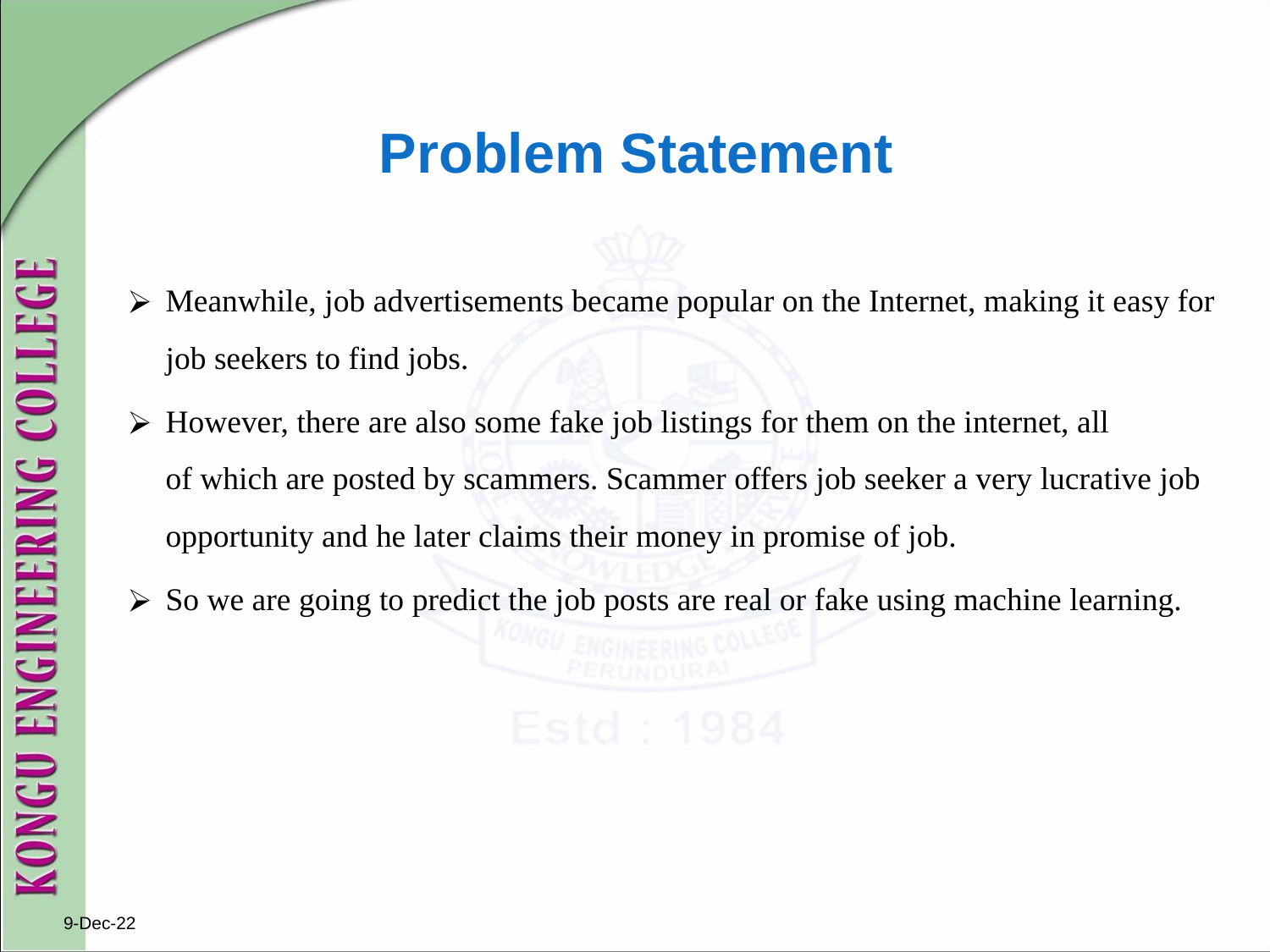

# Problem Statement
Meanwhile, job advertisements became popular on the Internet, making it easy for job seekers to find jobs.
However, there are also some fake job listings for them on the internet, all of which are posted by scammers. Scammer offers job seeker a very lucrative job opportunity and he later claims their money in promise of job.
So we are going to predict the job posts are real or fake using machine learning.

9-Dec-22